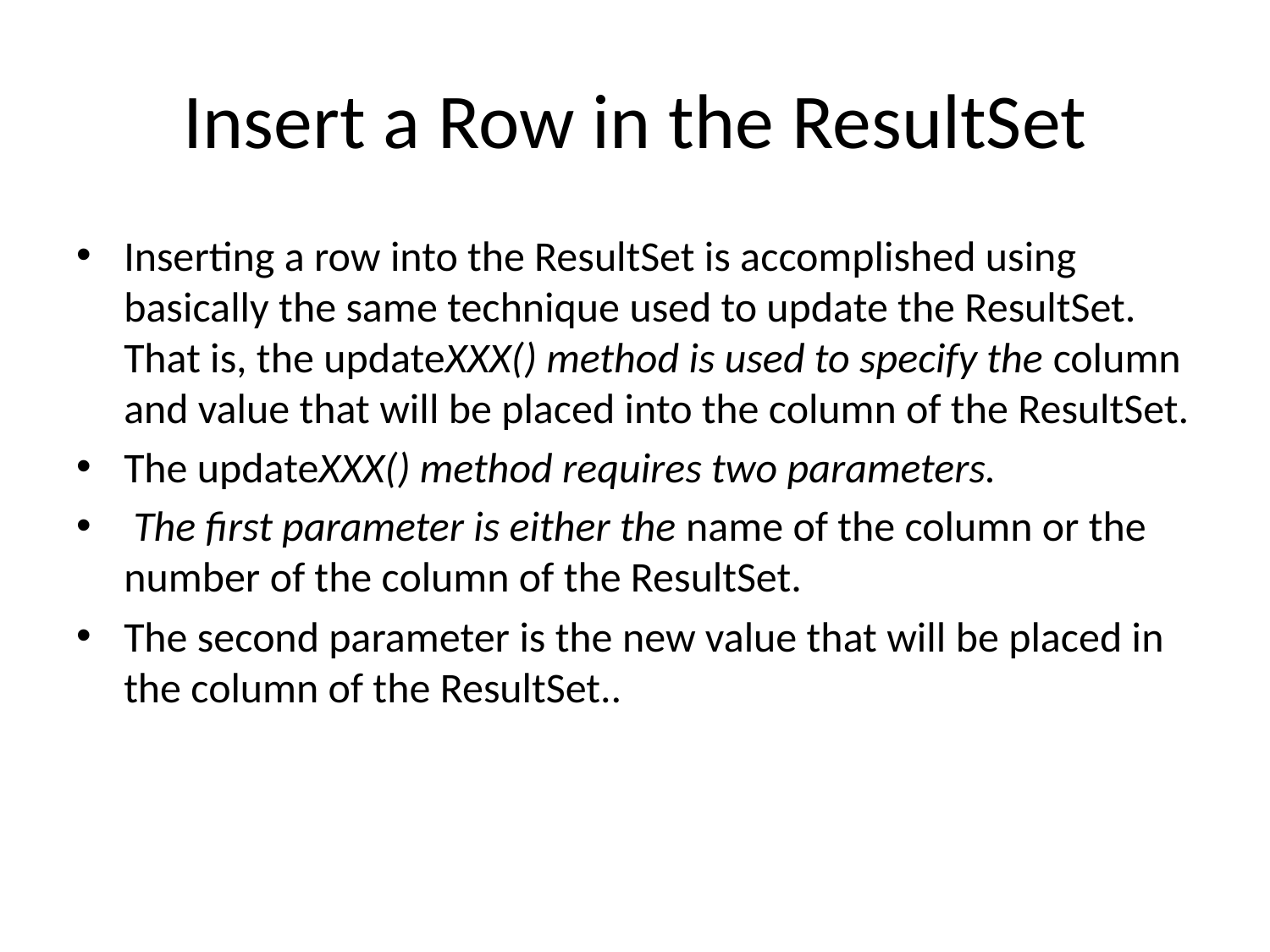

# Insert a Row in the ResultSet
Inserting a row into the ResultSet is accomplished using basically the same technique used to update the ResultSet. That is, the updateXXX() method is used to specify the column and value that will be placed into the column of the ResultSet.
The updateXXX() method requires two parameters.
 The first parameter is either the name of the column or the number of the column of the ResultSet.
The second parameter is the new value that will be placed in the column of the ResultSet..